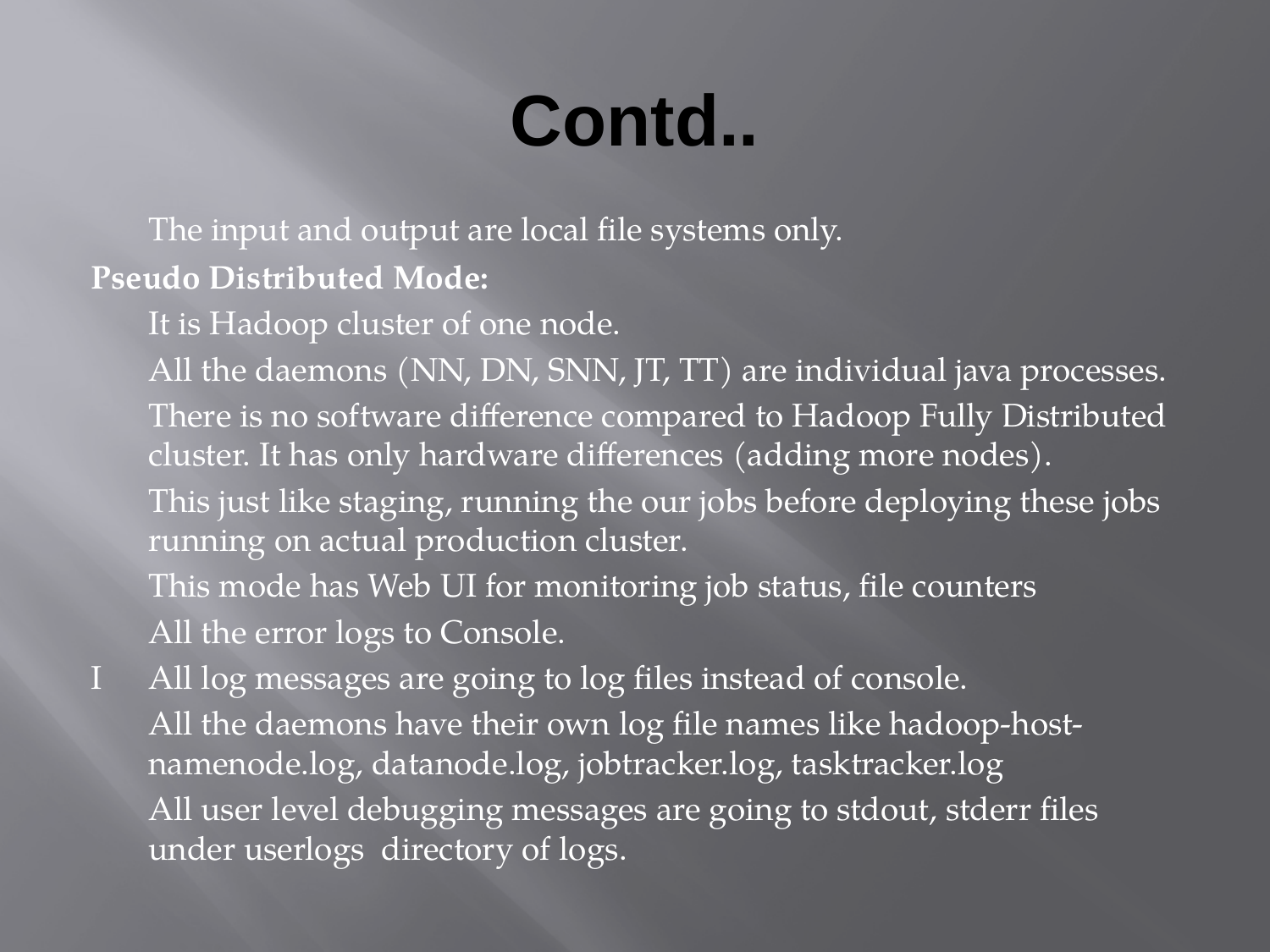

# Contd..
	The input and output are local file systems only.
Pseudo Distributed Mode:
	It is Hadoop cluster of one node.
	All the daemons (NN, DN, SNN, JT, TT) are individual java processes.
	There is no software difference compared to Hadoop Fully Distributed cluster. It has only hardware differences (adding more nodes).
	This just like staging, running the our jobs before deploying these jobs running on actual production cluster.
	This mode has Web UI for monitoring job status, file counters
	All the error logs to Console.
I	All log messages are going to log files instead of console.
	All the daemons have their own log file names like hadoop-host-namenode.log, datanode.log, jobtracker.log, tasktracker.log
	All user level debugging messages are going to stdout, stderr files under userlogs  directory of logs.